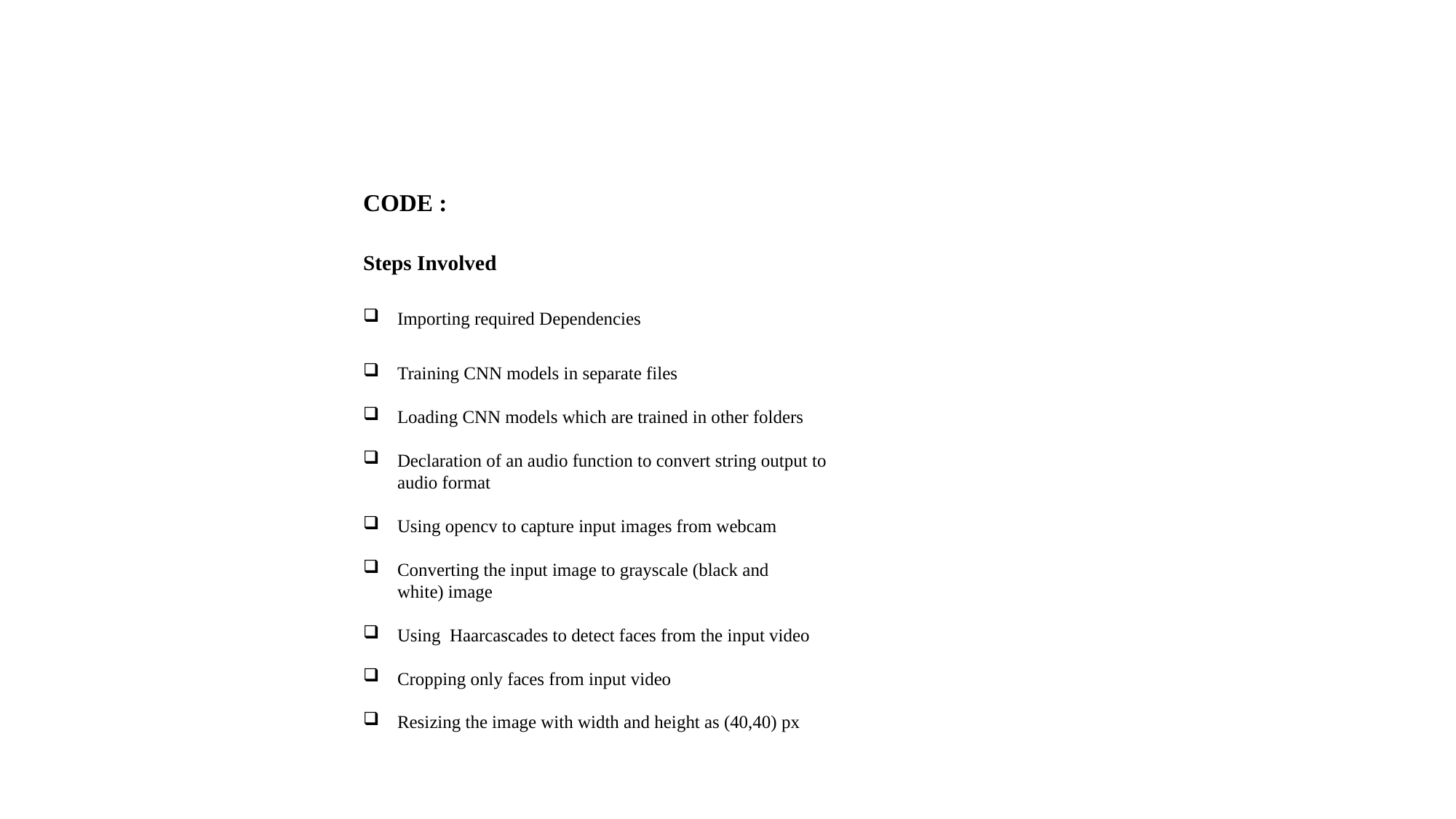

CODE​ :
​
Steps Involved ​

Importing required Dependencies​

Training CNN models in separate files​

Loading CNN models which are trained in other folders​

Declaration of an audio function to convert string output to audio format​

Using opencv to capture input images from webcam​

Converting the input image to grayscale (black and white) image ​

Using  Haarcascades to detect faces from the input video​

Cropping only faces from input video ​

Resizing the image with width and height as (40,40) px